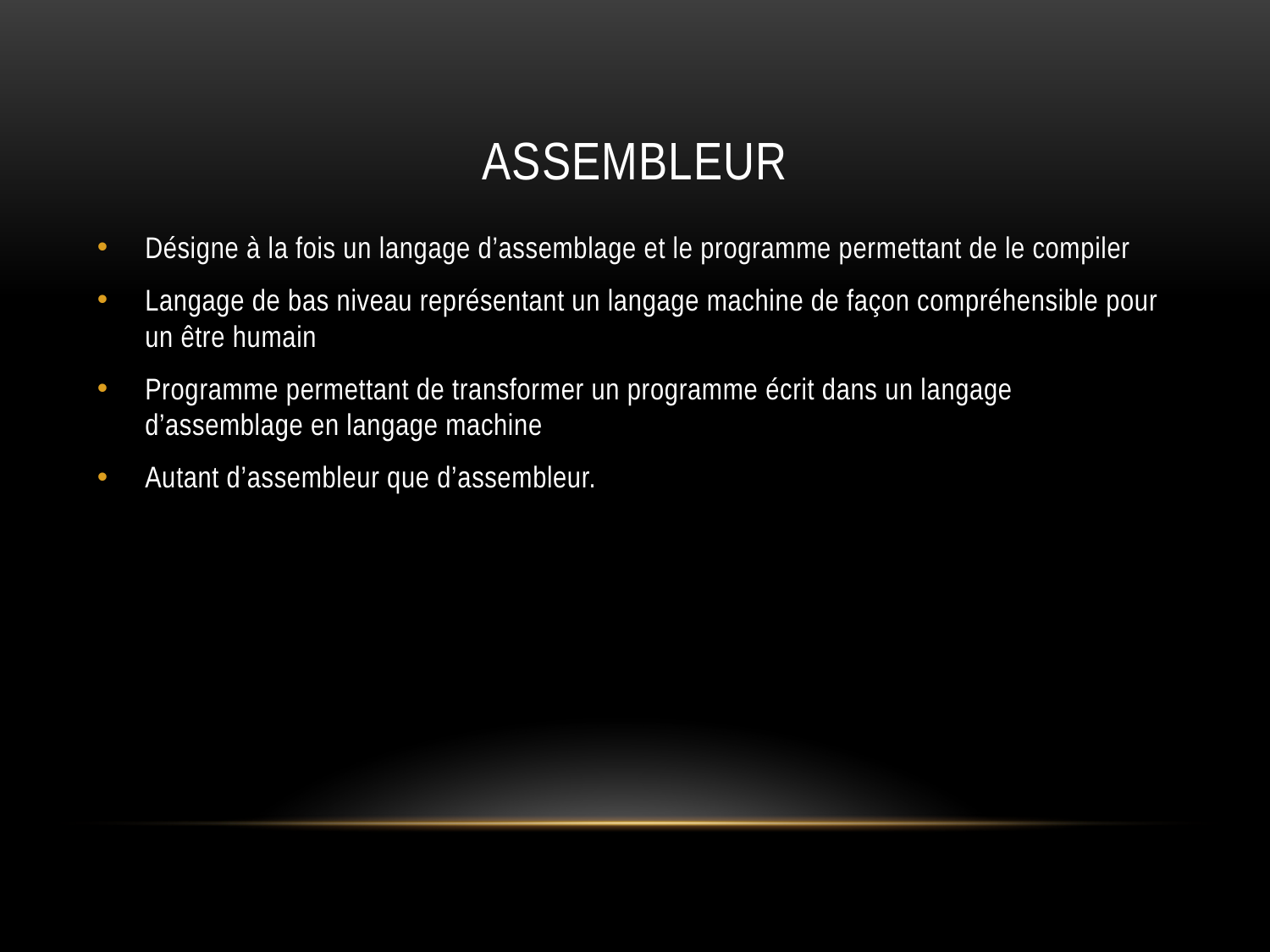

# Assembleur
Désigne à la fois un langage d’assemblage et le programme permettant de le compiler
Langage de bas niveau représentant un langage machine de façon compréhensible pour un être humain
Programme permettant de transformer un programme écrit dans un langage d’assemblage en langage machine
Autant d’assembleur que d’assembleur.